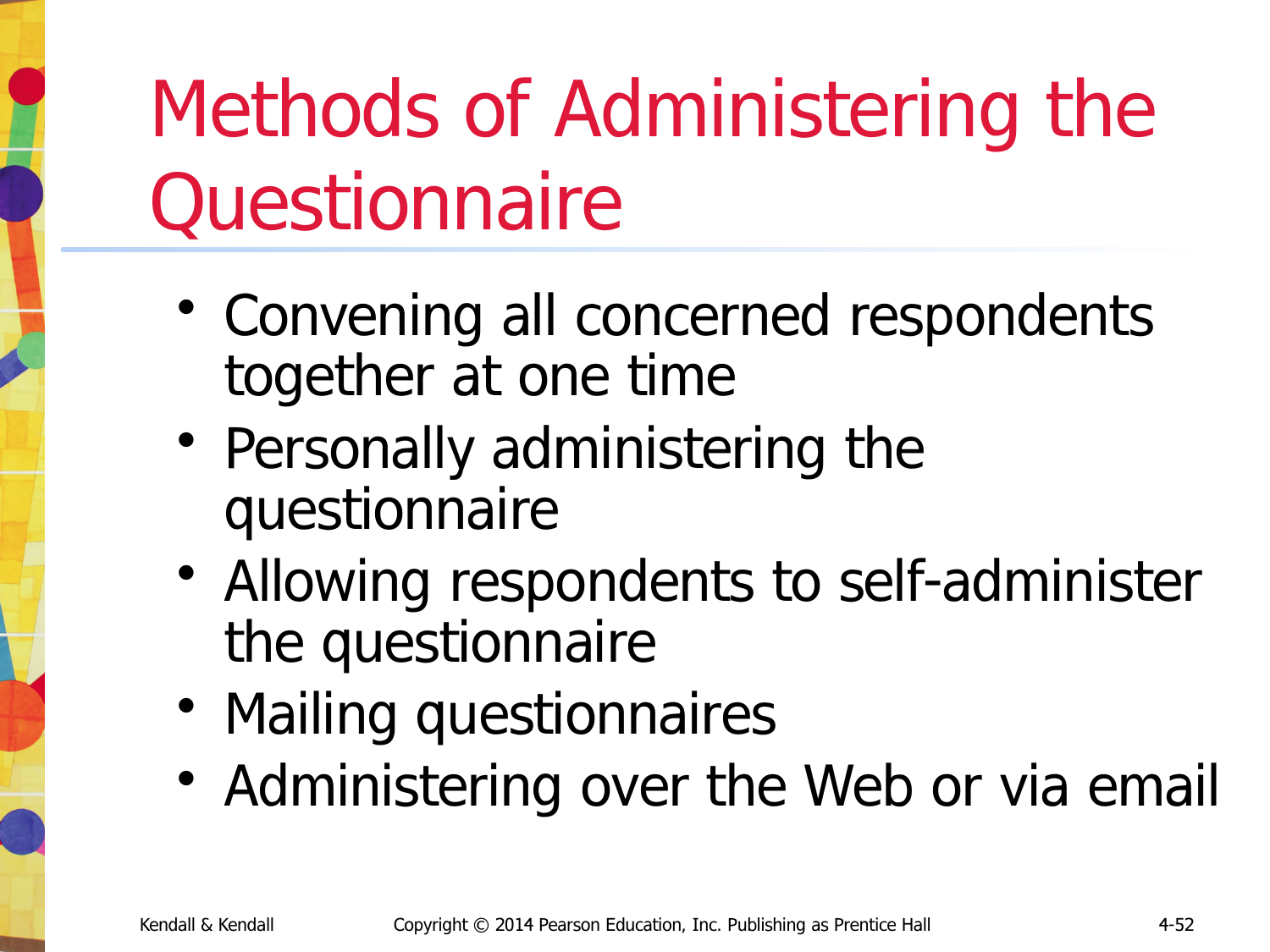

Methods of Administering the Questionnaire
Convening all concerned respondents together at one time
Personally administering the questionnaire
Allowing respondents to self-administer the questionnaire
Mailing questionnaires
Administering over the Web or via email
Kendall & Kendall	Copyright © 2014 Pearson Education, Inc. Publishing as Prentice Hall
4-52